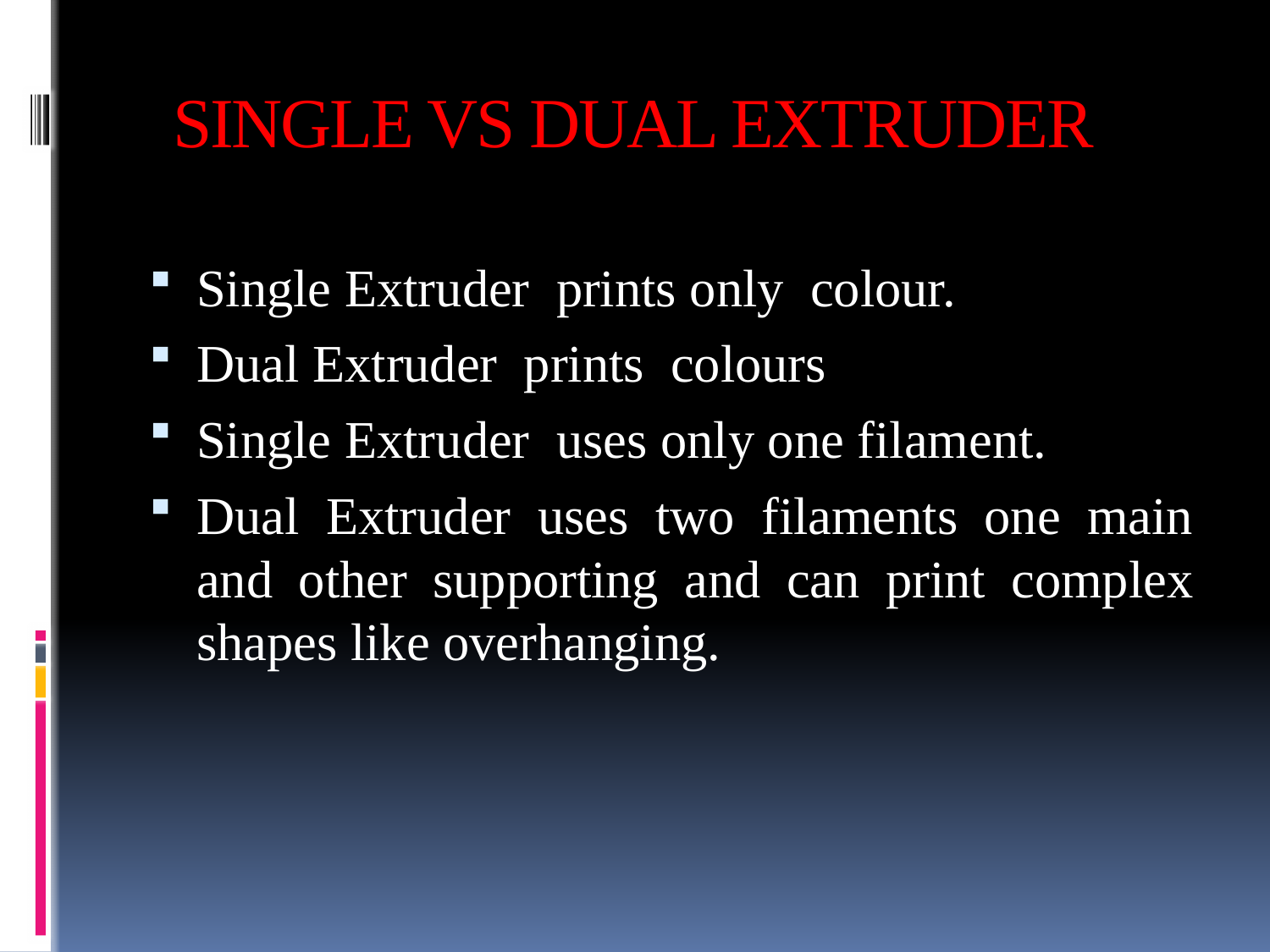

# SINGLE VS DUAL EXTRUDER
Single Extruder  prints only  colour.
Dual Extruder  prints  colours
Single Extruder  uses only one filament.
Dual Extruder uses two filaments one main and other supporting and can print complex shapes like overhanging.